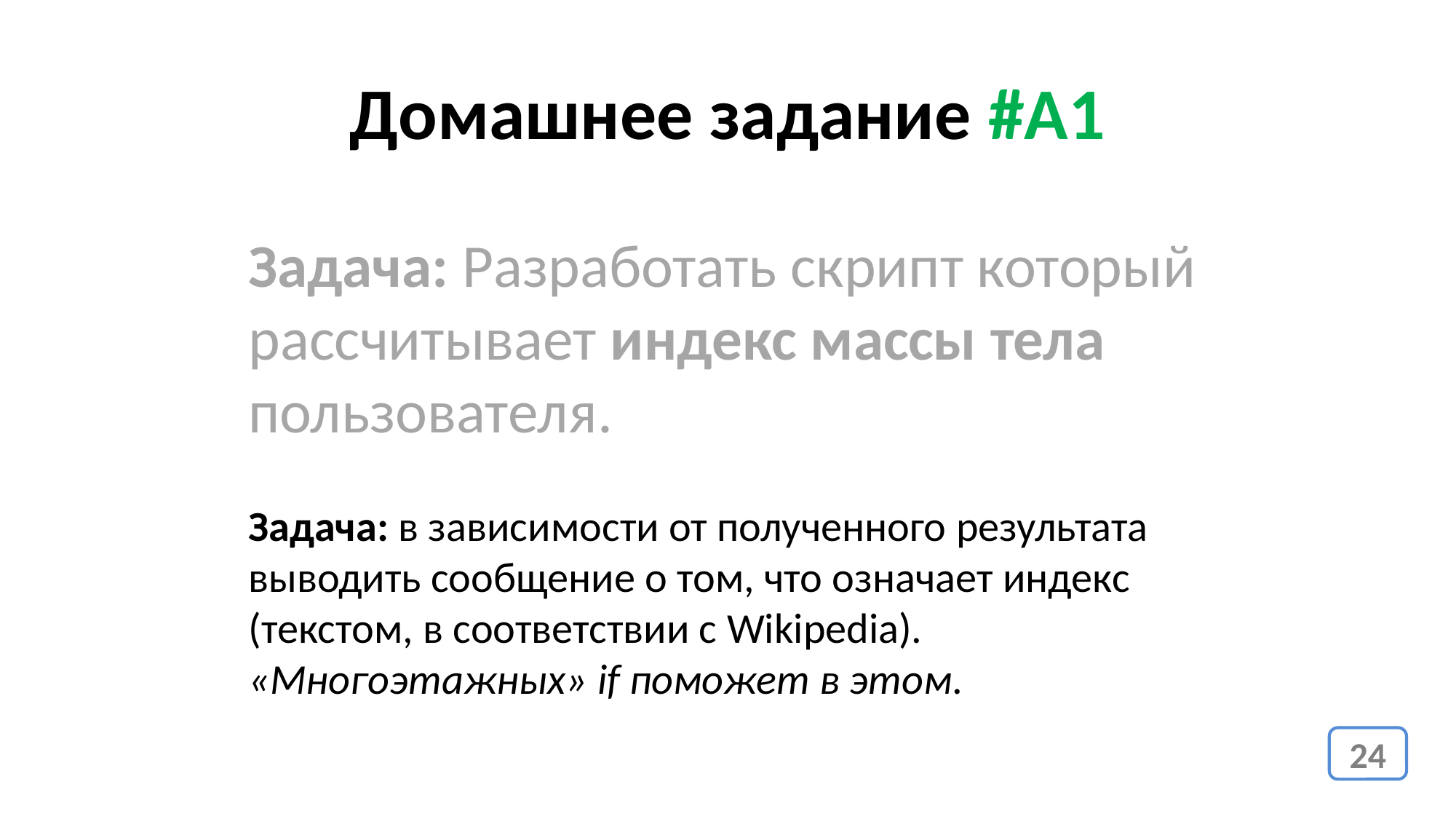

Домашнее задание #A1
Задача: Разработать скрипт который рассчитывает индекс массы тела пользователя.
Задача: в зависимости от полученного результата выводить сообщение о том, что означает индекс (текстом, в соответствии с Wikipedia). «Многоэтажных» if поможет в этом.
24